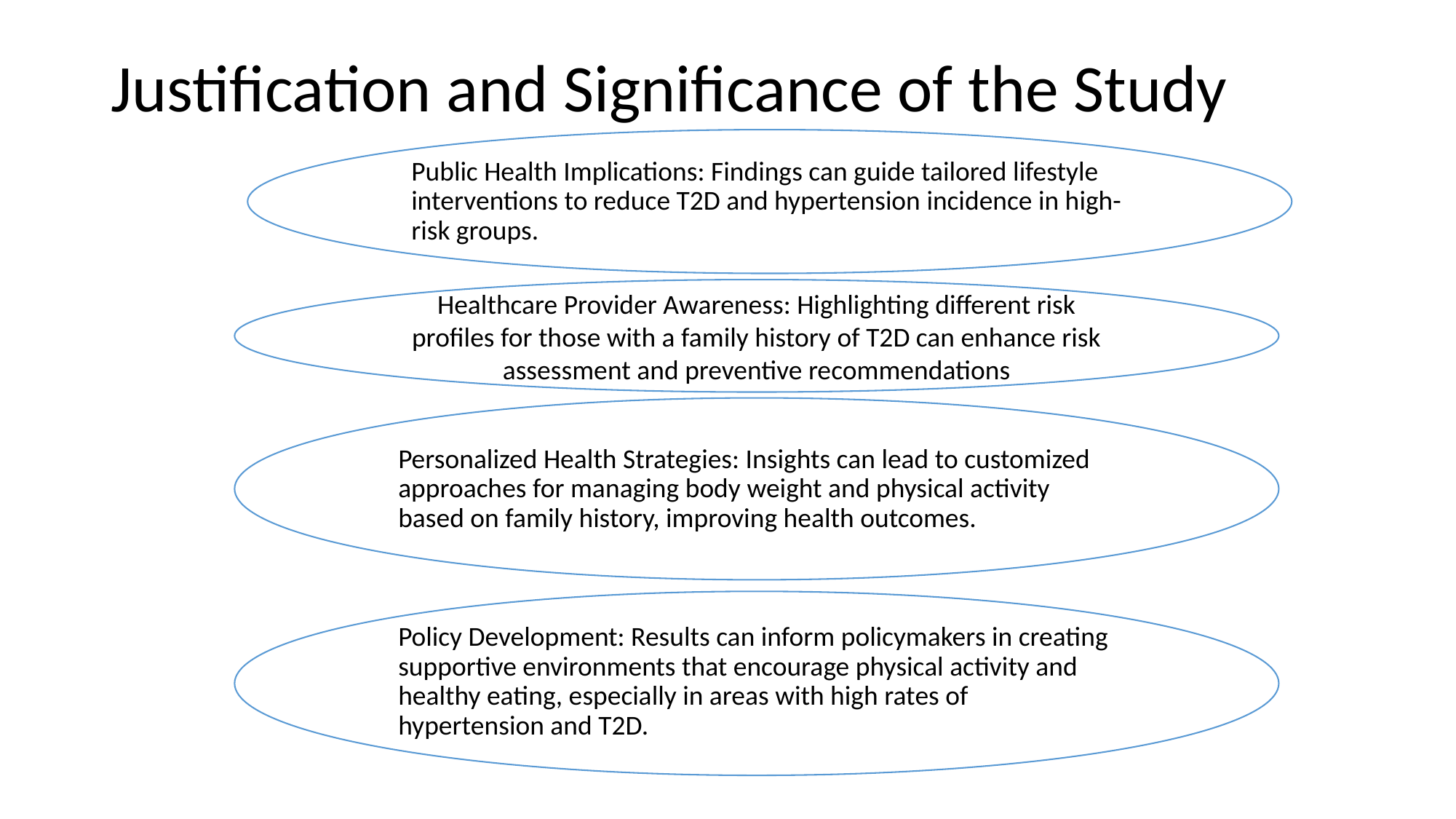

# Justification and Significance of the Study

Public Health Implications: Findings can guide tailored lifestyle interventions to reduce T2D and hypertension incidence in high-risk groups.

Healthcare Provider Awareness: Highlighting different risk profiles for those with a family history of T2D can enhance risk assessment and preventive recommendations

Personalized Health Strategies: Insights can lead to customized approaches for managing body weight and physical activity based on family history, improving health outcomes.

Policy Development: Results can inform policymakers in creating supportive environments that encourage physical activity and healthy eating, especially in areas with high rates of hypertension and T2D.